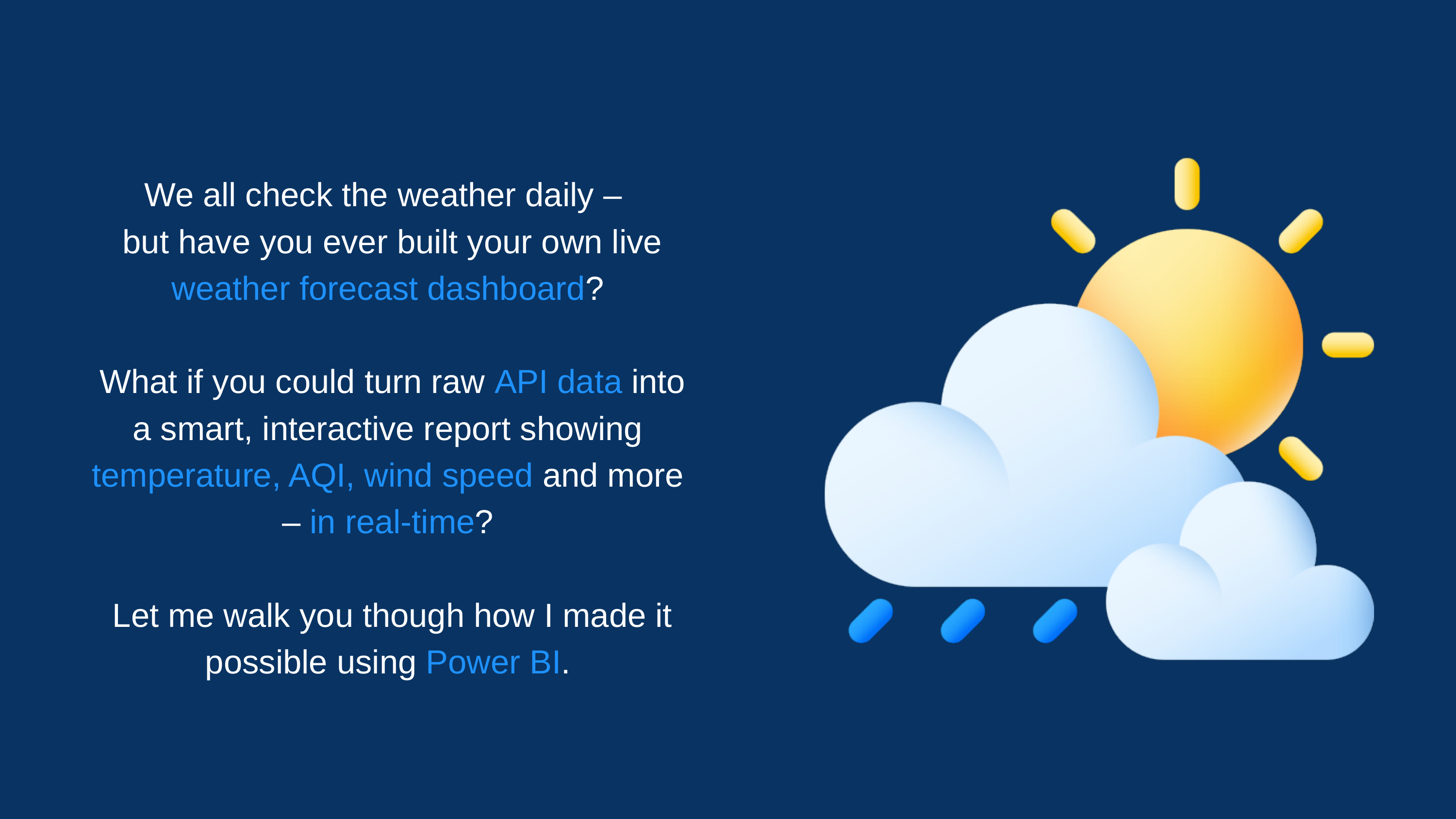

We all check the weather daily –
 but have you ever built your own live weather forecast dashboard?

 What if you could turn raw API data into a smart, interactive report showing temperature, AQI, wind speed and more – in real-time?

 Let me walk you though how I made it possible using Power BI.